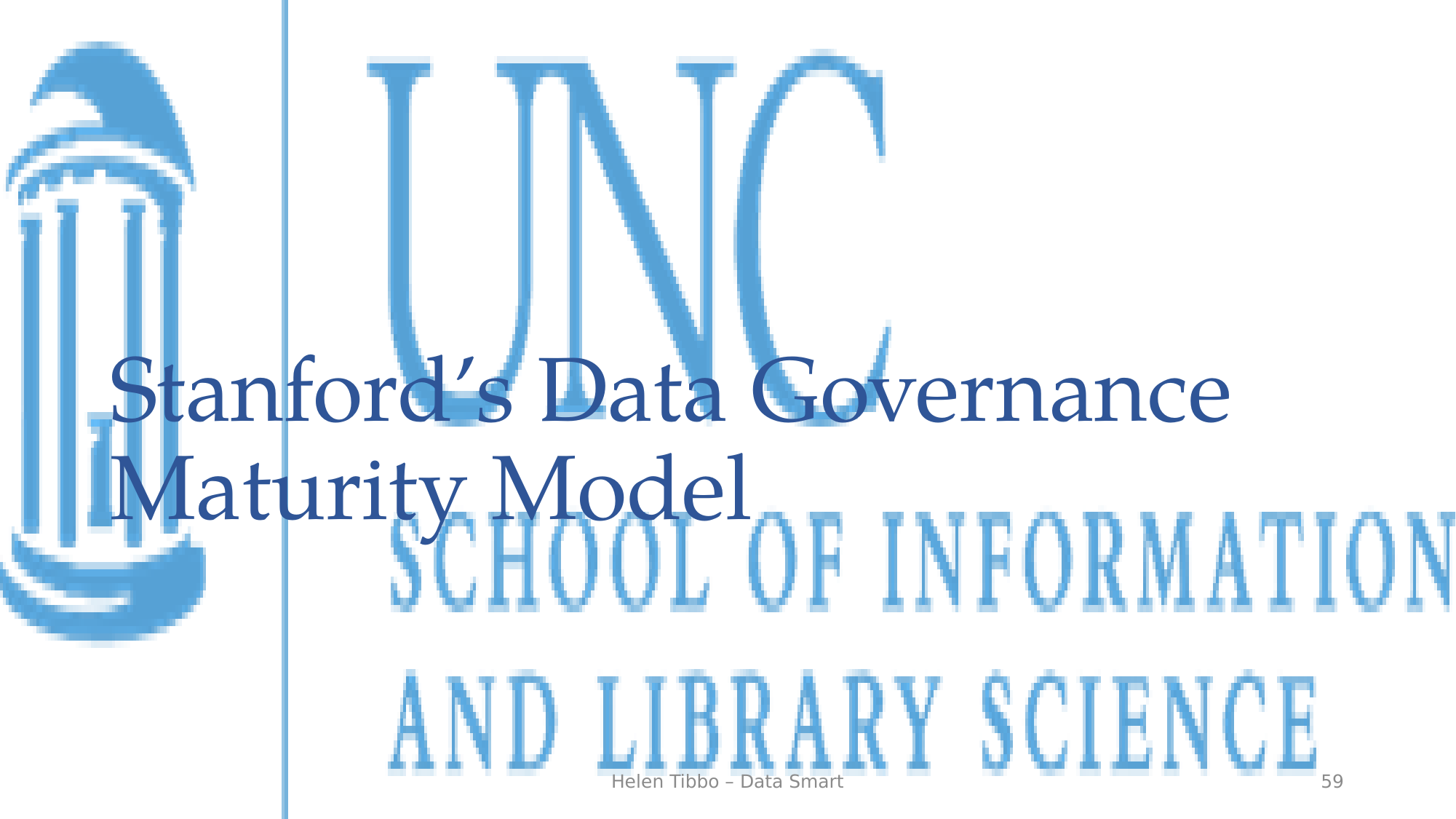

# Stanford’s Data Governance Maturity Model

Helen Tibbo – Data Smart
59